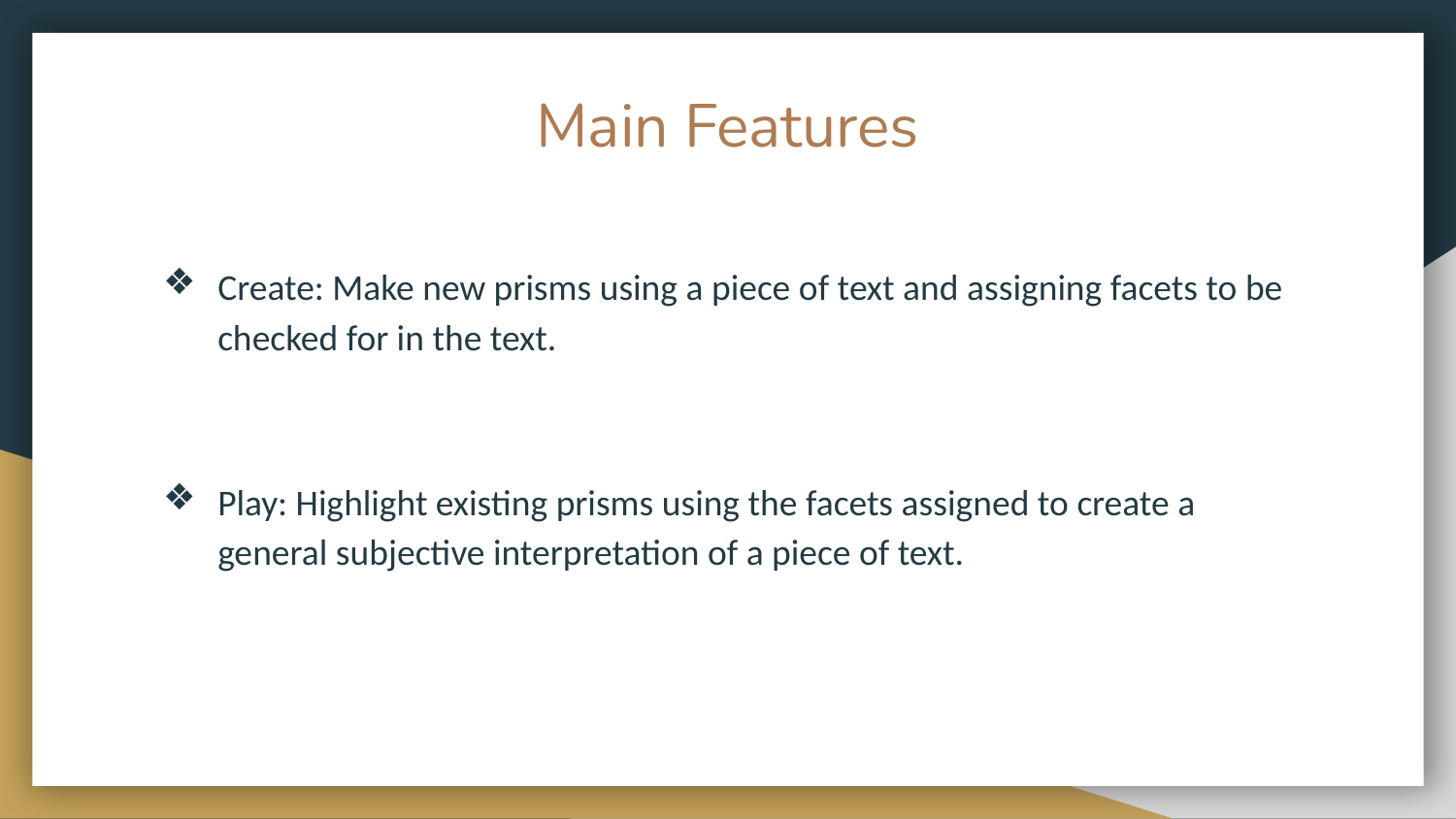

# Main Features
Create: Make new prisms using a piece of text and assigning facets to be checked for in the text.

Play: Highlight existing prisms using the facets assigned to create a general subjective interpretation of a piece of text.